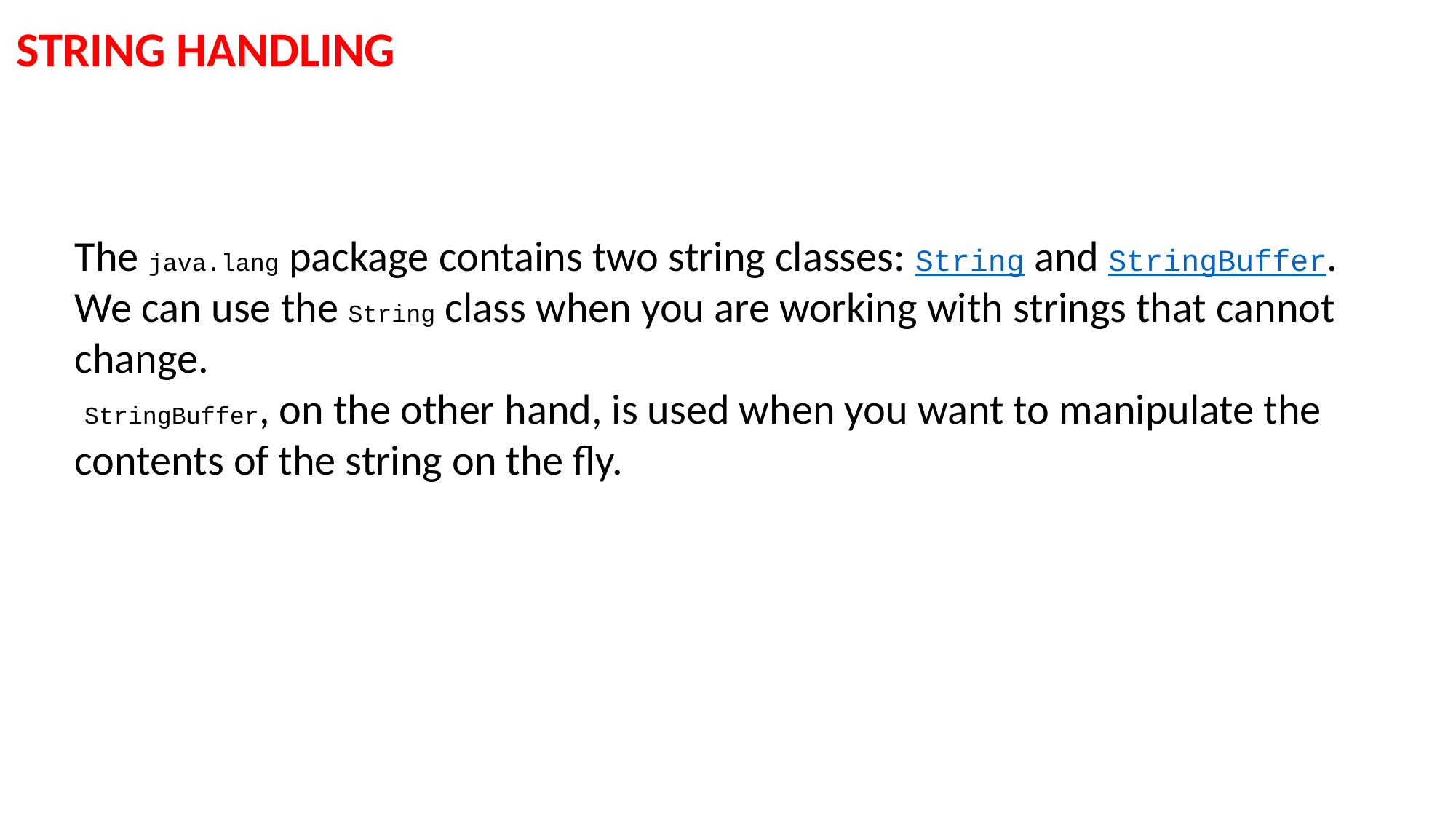

STRING HANDLING

The java.lang package contains two string classes: String and StringBuffer.
We can use the String class when you are working with strings that cannot change.
 StringBuffer, on the other hand, is used when you want to manipulate the contents of the string on the fly.